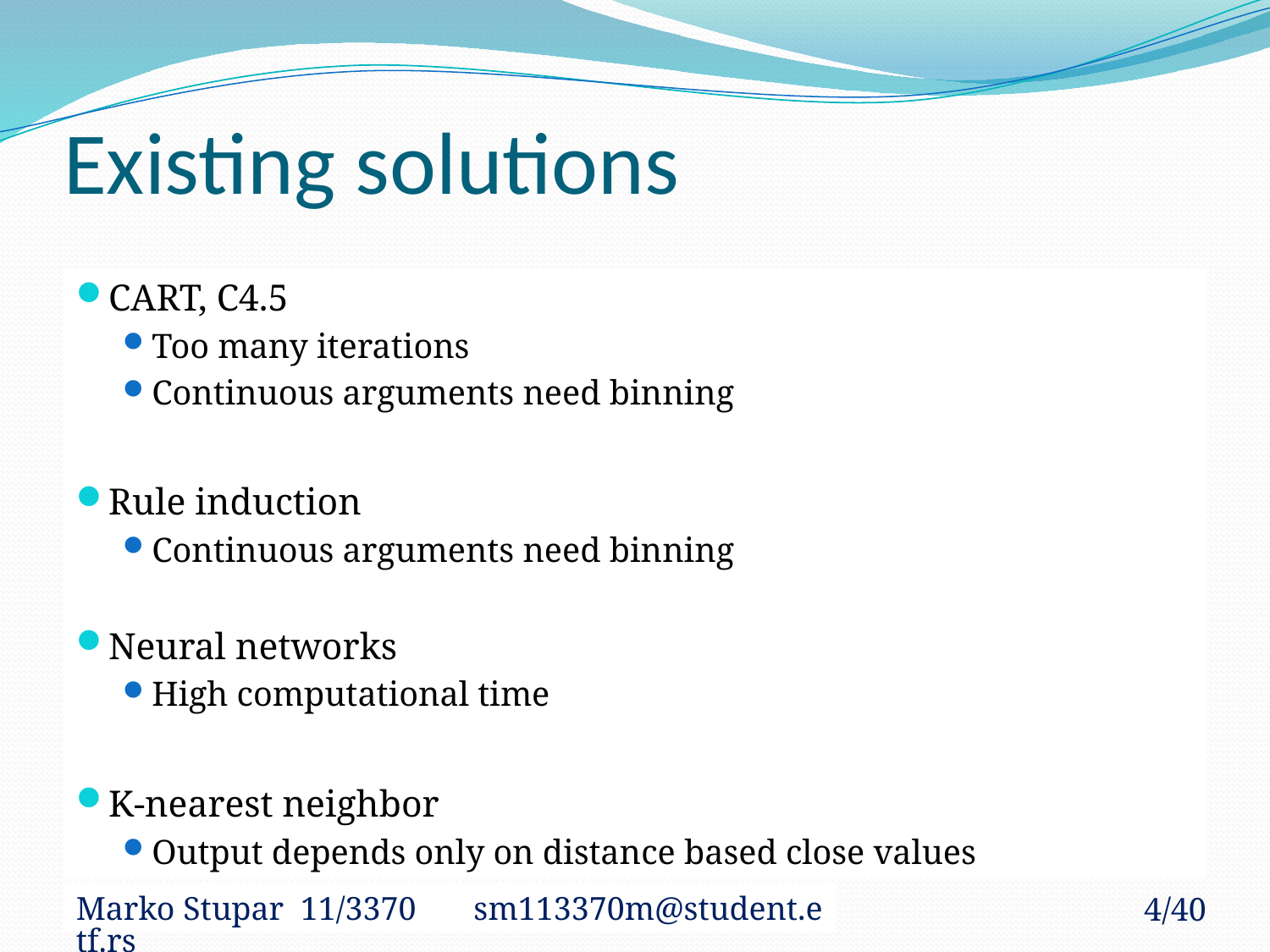

# Existing solutions
CART, C4.5
Too many iterations
Continuous arguments need binning

Rule induction
Continuous arguments need binning

Neural networks
High computational time

K-nearest neighbor
Output depends only on distance based close values
Marko Stupar  11/3370       sm113370m@student.etf.rs
4/40